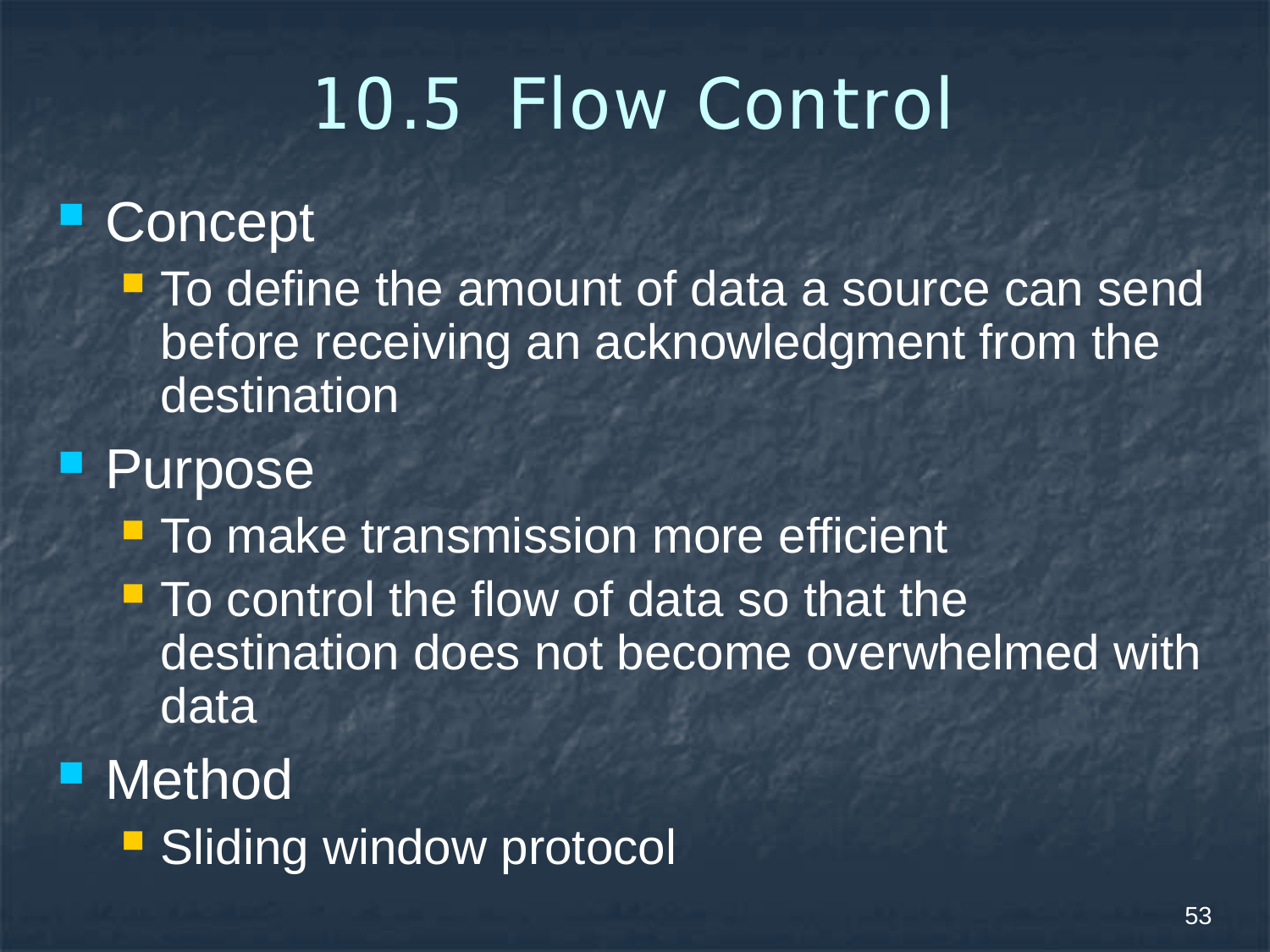

# 10.5  Flow Control
Concept
To define the amount of data a source can send before receiving an acknowledgment from the destination
Purpose
To make transmission more efficient
To control the flow of data so that the destination does not become overwhelmed with data
Method
Sliding window protocol
53